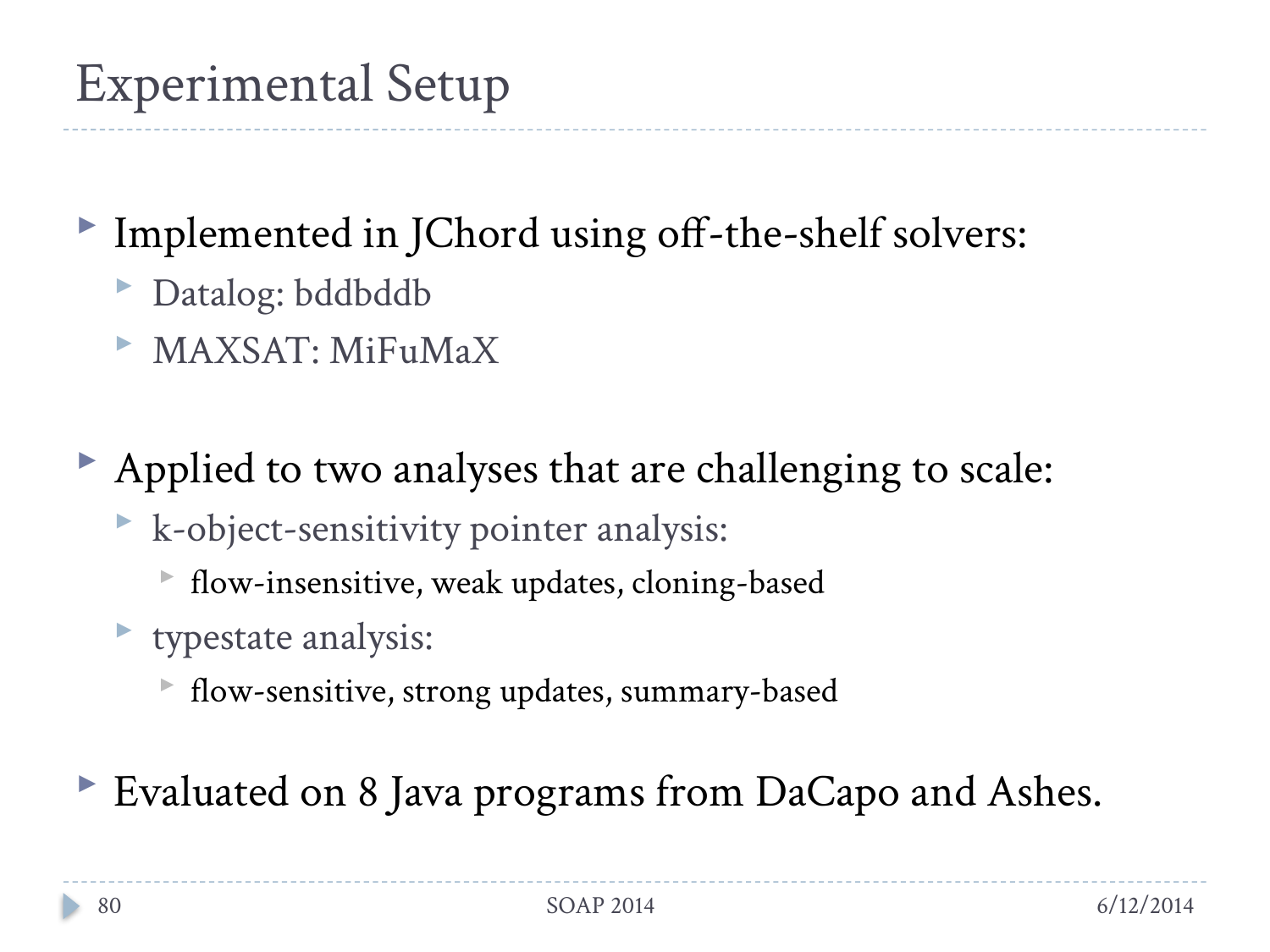

# Experimental Setup
Implemented in JChord using off-the-shelf solvers:
Datalog: bddbddb
MAXSAT: MiFuMaX

Applied to two analyses that are challenging to scale:
k-object-sensitivity pointer analysis:
flow-insensitive, weak updates, cloning-based
typestate analysis:
flow-sensitive, strong updates, summary-based

Evaluated on 8 Java programs from DaCapo and Ashes.

80
SOAP 2014
6/12/2014